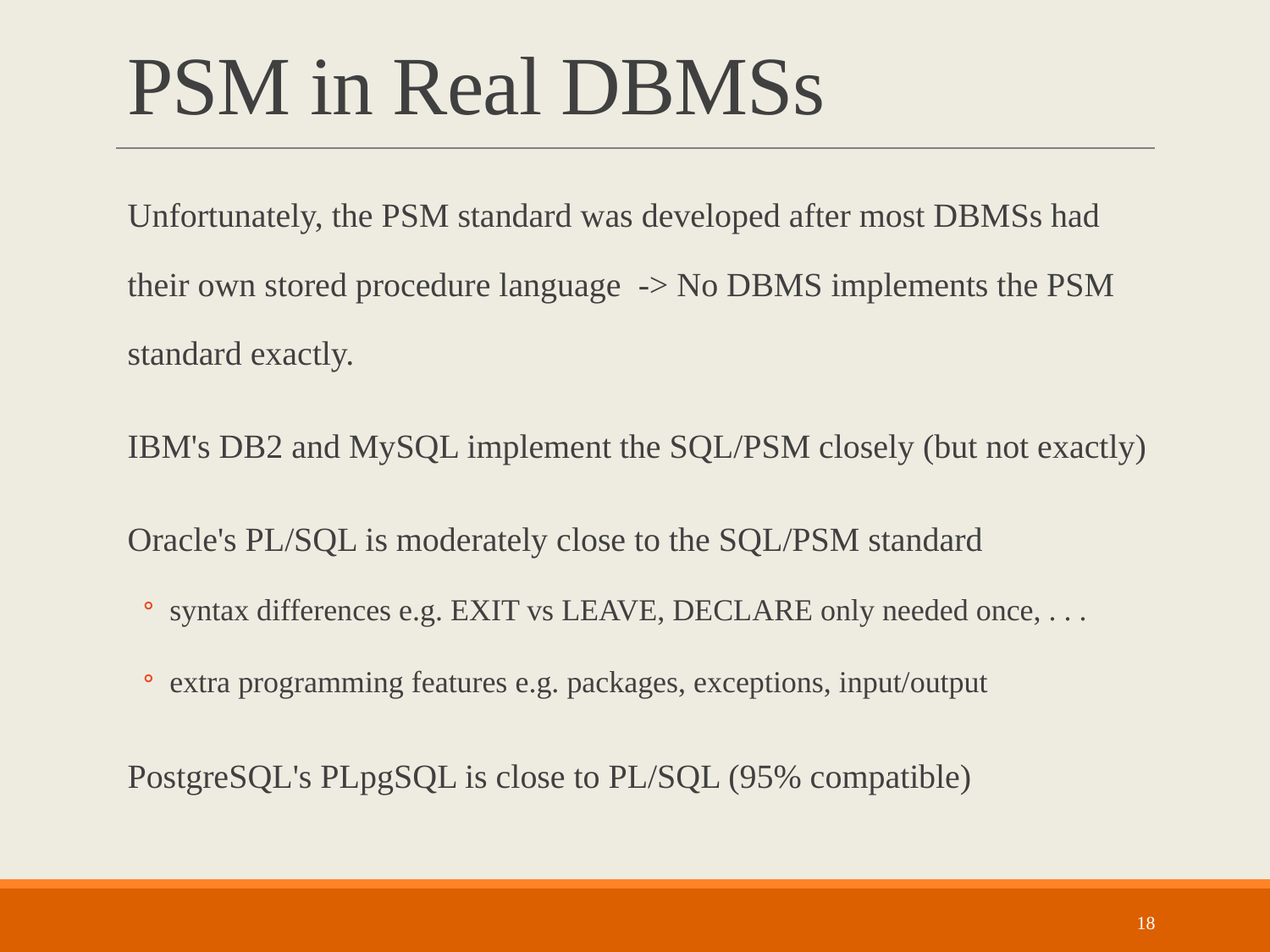

# PSM in Real DBMSs
Unfortunately, the PSM standard was developed after most DBMSs had their own stored procedure language  -> No DBMS implements the PSM standard exactly.
IBM's DB2 and MySQL implement the SQL/PSM closely (but not exactly)
Oracle's PL/SQL is moderately close to the SQL/PSM standard
syntax differences e.g. EXIT vs LEAVE, DECLARE only needed once, . . .
extra programming features e.g. packages, exceptions, input/output
PostgreSQL's PLpgSQL is close to PL/SQL (95% compatible)
18